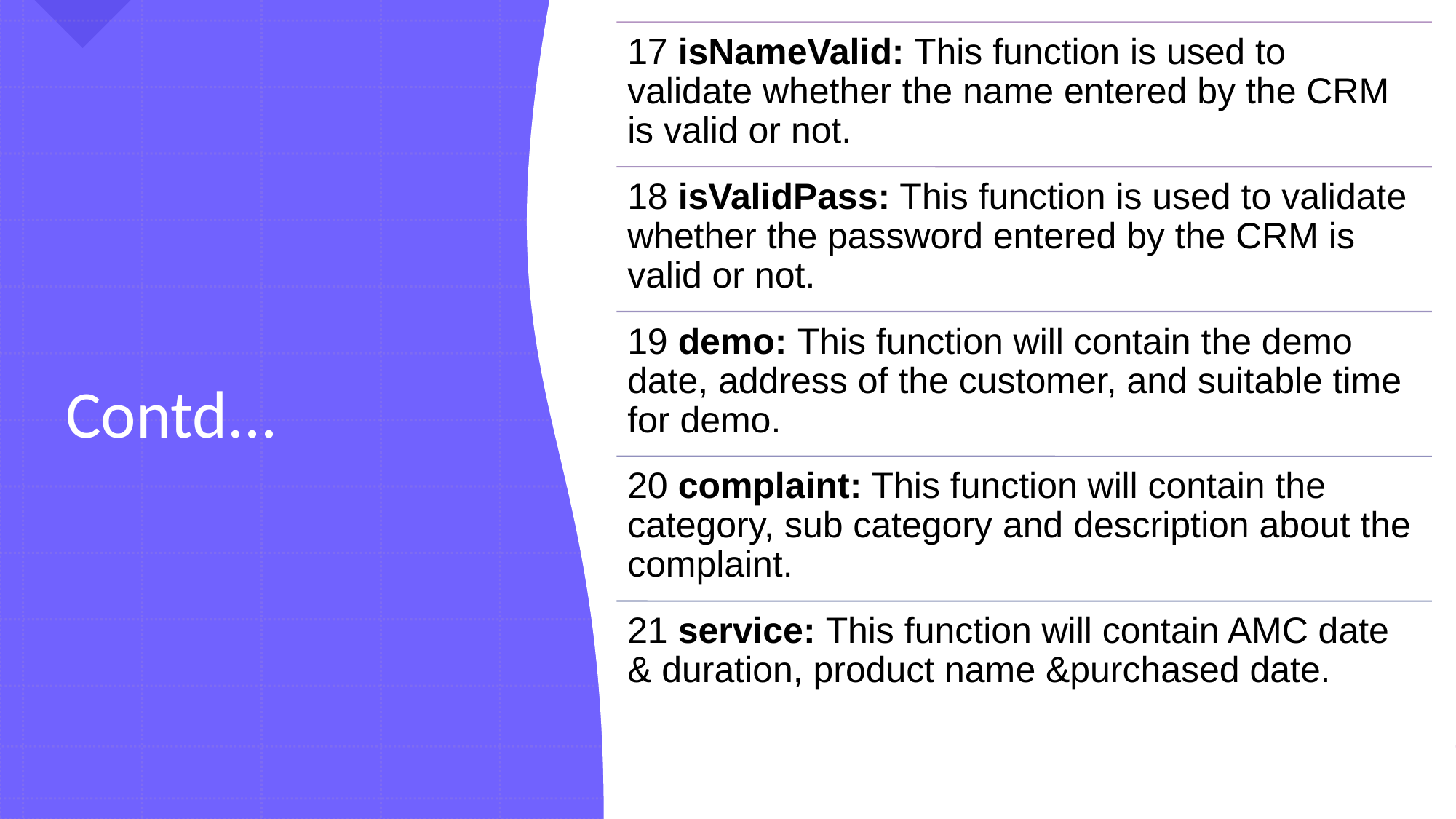

17 isNameValid: This function is used to validate whether the name entered by the CRM is valid or not.
18 isValidPass: This function is used to validate whether the password entered by the CRM is valid or not.
19 demo: This function will contain the demo date, address of the customer, and suitable time for demo.
20 complaint: This function will contain the category, sub category and description about the complaint.
21 service: This function will contain AMC date & duration, product name &purchased date.
# Contd...